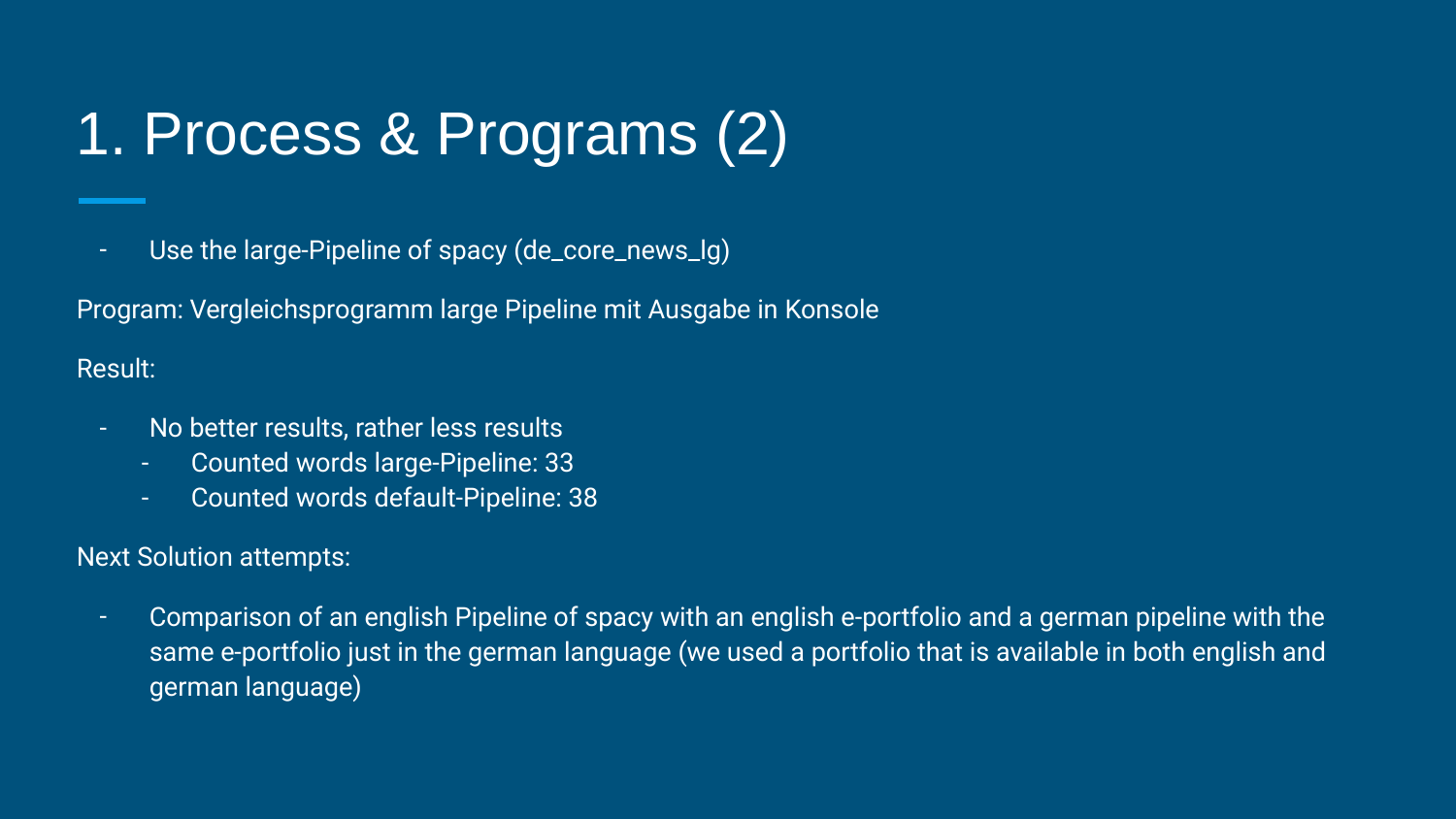

# 1. Process & Programs (2)

Use the large-Pipeline of spacy (de_core_news_lg)
Program: Vergleichsprogramm large Pipeline mit Ausgabe in Konsole
Result:
No better results, rather less results
Counted words large-Pipeline: 33
Counted words default-Pipeline: 38
Next Solution attempts:
Comparison of an english Pipeline of spacy with an english e-portfolio and a german pipeline with the same e-portfolio just in the german language (we used a portfolio that is available in both english and german language)